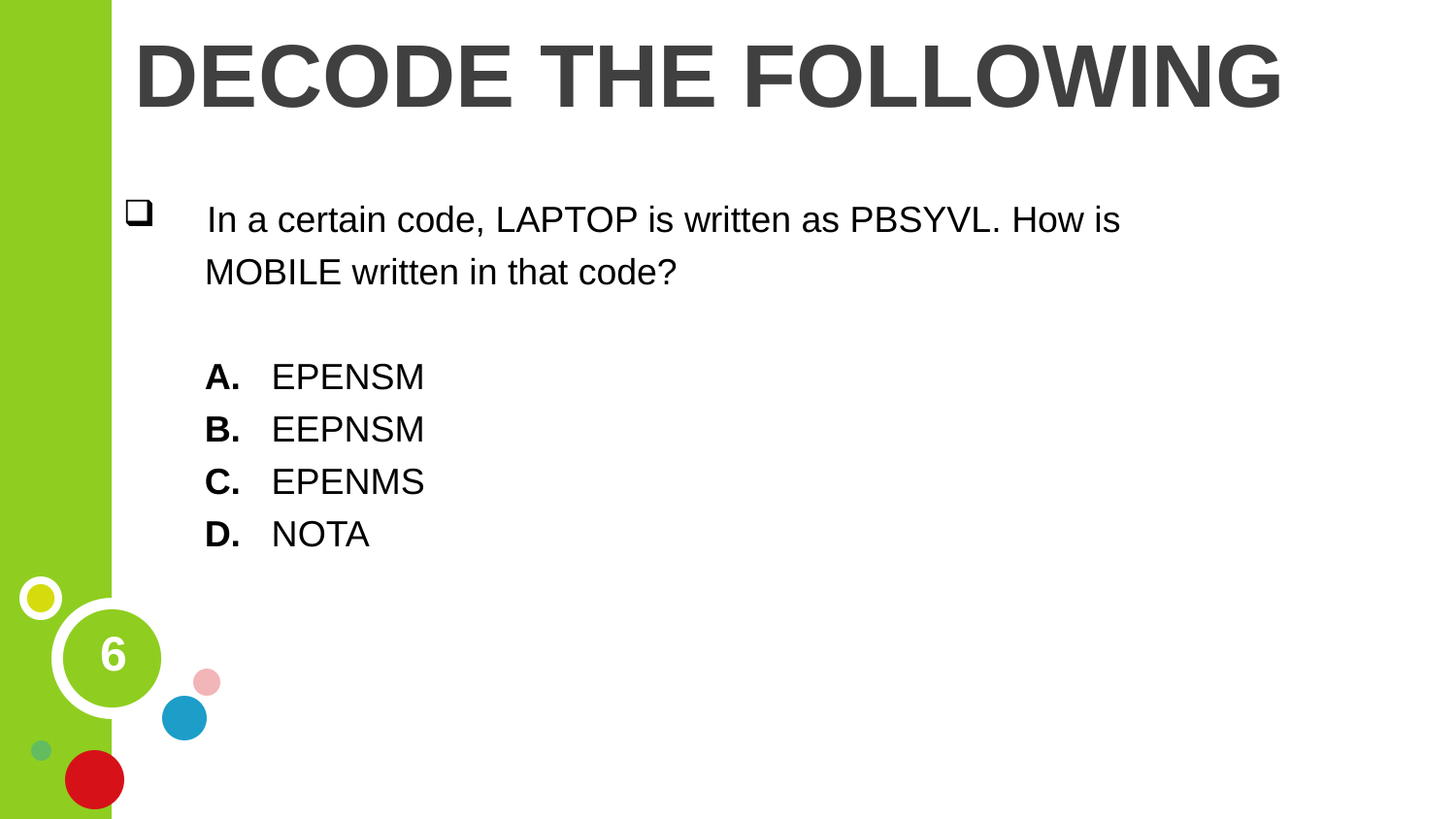

# DECODE THE FOLLOWING
     In a certain code, LAPTOP is written as PBSYVL. How is
        MOBILE written in that code?

        A.   EPENSM
        B.   EEPNSM
        C.   EPENMS
        D.   NOTA
6